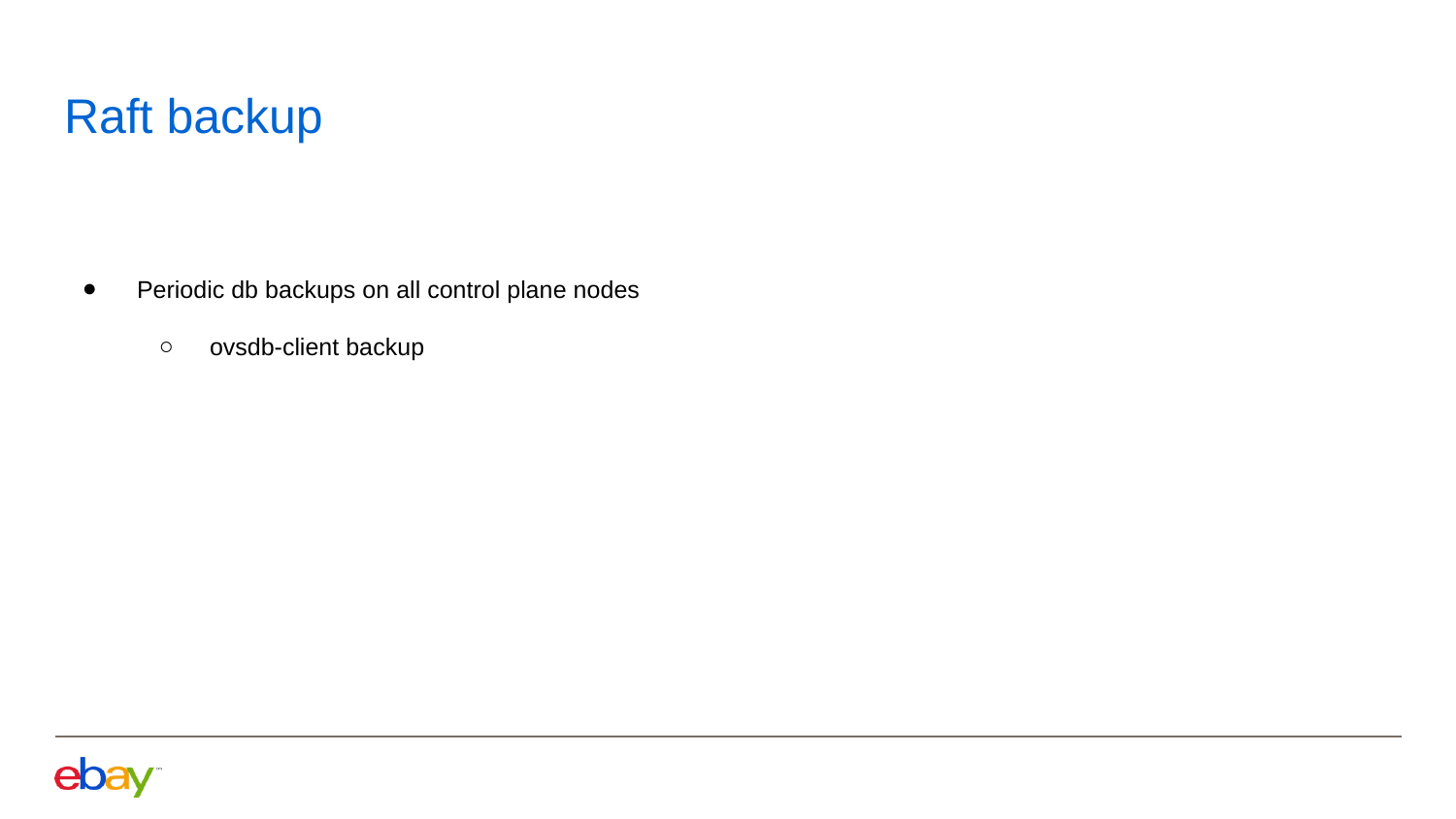

# Raft backup
Periodic db backups on all control plane nodes

ovsdb-client backup